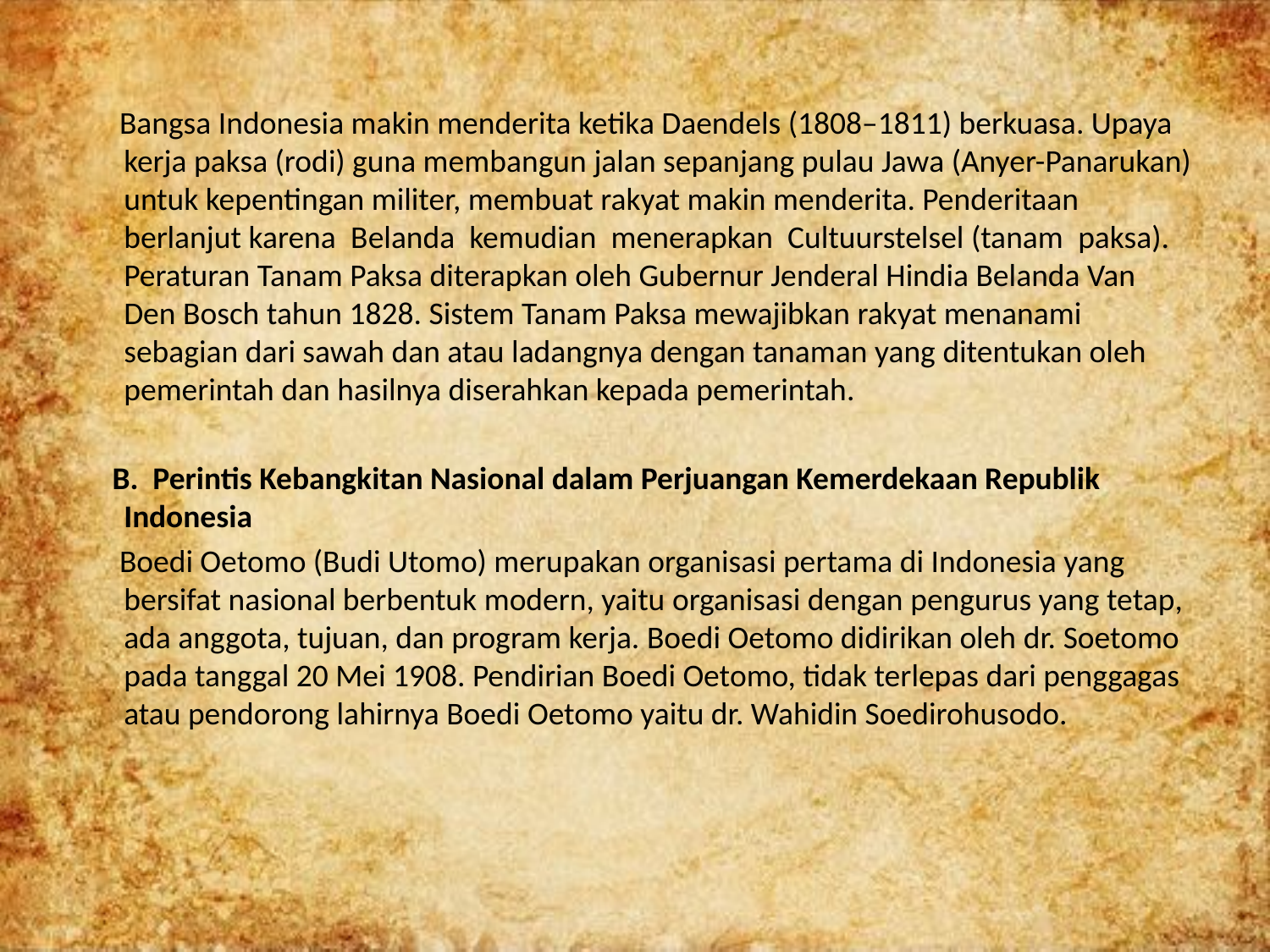

Bangsa Indonesia makin menderita ketika Daendels (1808–1811) berkuasa. Upaya kerja paksa (rodi) guna membangun jalan sepanjang pulau Jawa (Anyer-Panarukan) untuk kepentingan militer, membuat rakyat makin menderita. Penderitaan berlanjut karena  Belanda  kemudian  menerapkan  Cultuurstelsel (tanam  paksa).  Peraturan Tanam Paksa diterapkan oleh Gubernur Jenderal Hindia Belanda Van Den Bosch tahun 1828. Sistem Tanam Paksa mewajibkan rakyat menanami sebagian dari sawah dan atau ladangnya dengan tanaman yang ditentukan oleh pemerintah dan hasilnya diserahkan kepada pemerintah.

     B.  Perintis Kebangkitan Nasional dalam Perjuangan Kemerdekaan Republik Indonesia
      Boedi Oetomo (Budi Utomo) merupakan organisasi pertama di Indonesia yang bersifat nasional berbentuk modern, yaitu organisasi dengan pengurus yang tetap, ada anggota, tujuan, dan program kerja. Boedi Oetomo didirikan oleh dr. Soetomo pada tanggal 20 Mei 1908. Pendirian Boedi Oetomo, tidak terlepas dari penggagas atau pendorong lahirnya Boedi Oetomo yaitu dr. Wahidin Soedirohusodo.